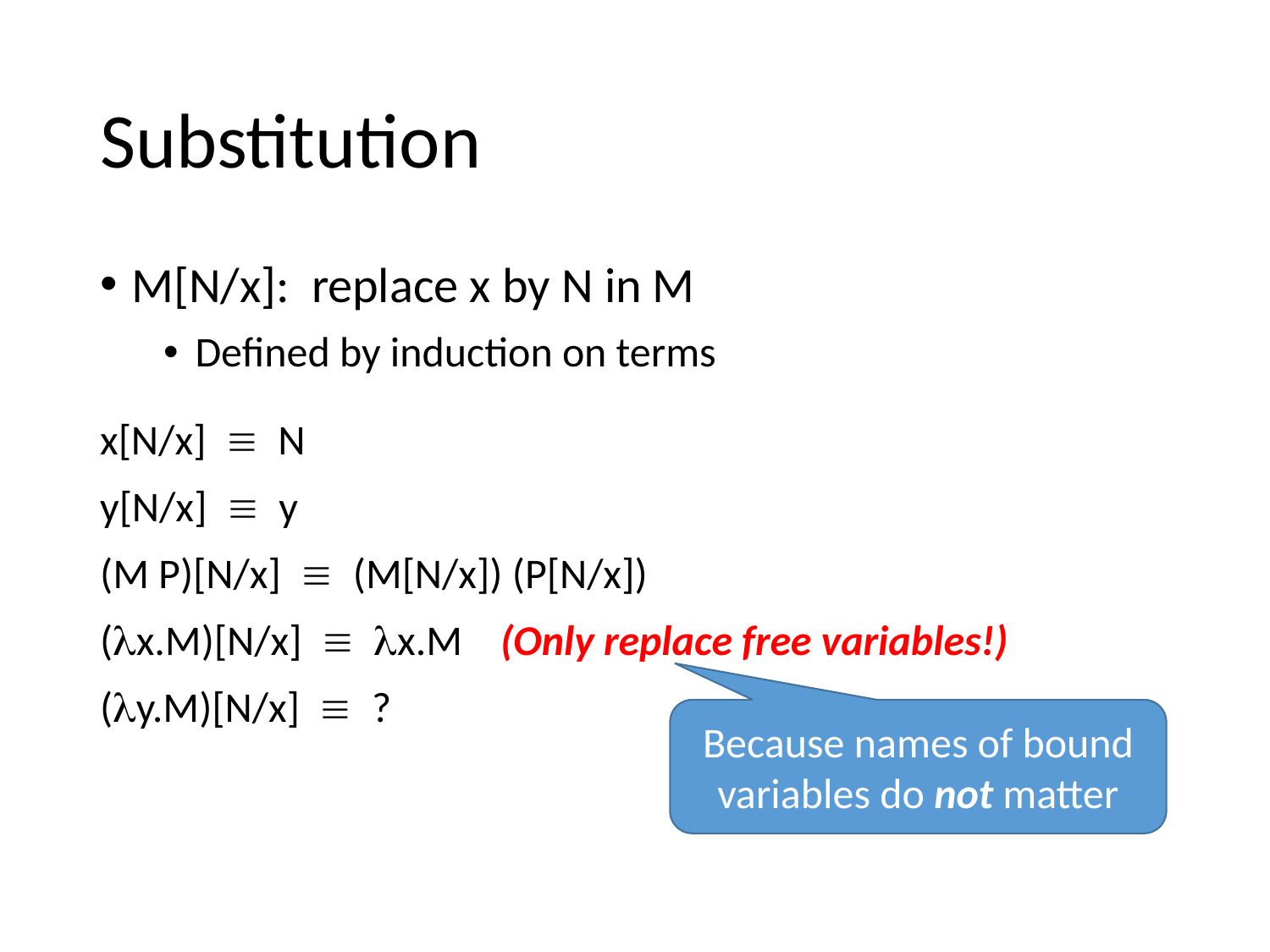

# Substitution
M[N/x]:  replace x by N in M
Defined by induction on terms
x[N/x]  ≡  N
y[N/x]  ≡  y
(M P)[N/x]  ≡  (M[N/x]) (P[N/x])
(λx.M)[N/x]  ≡  λx.M    (Only replace free variables!)
(λy.M)[N/x]  ≡  ?

Because names of bound variables do not matter